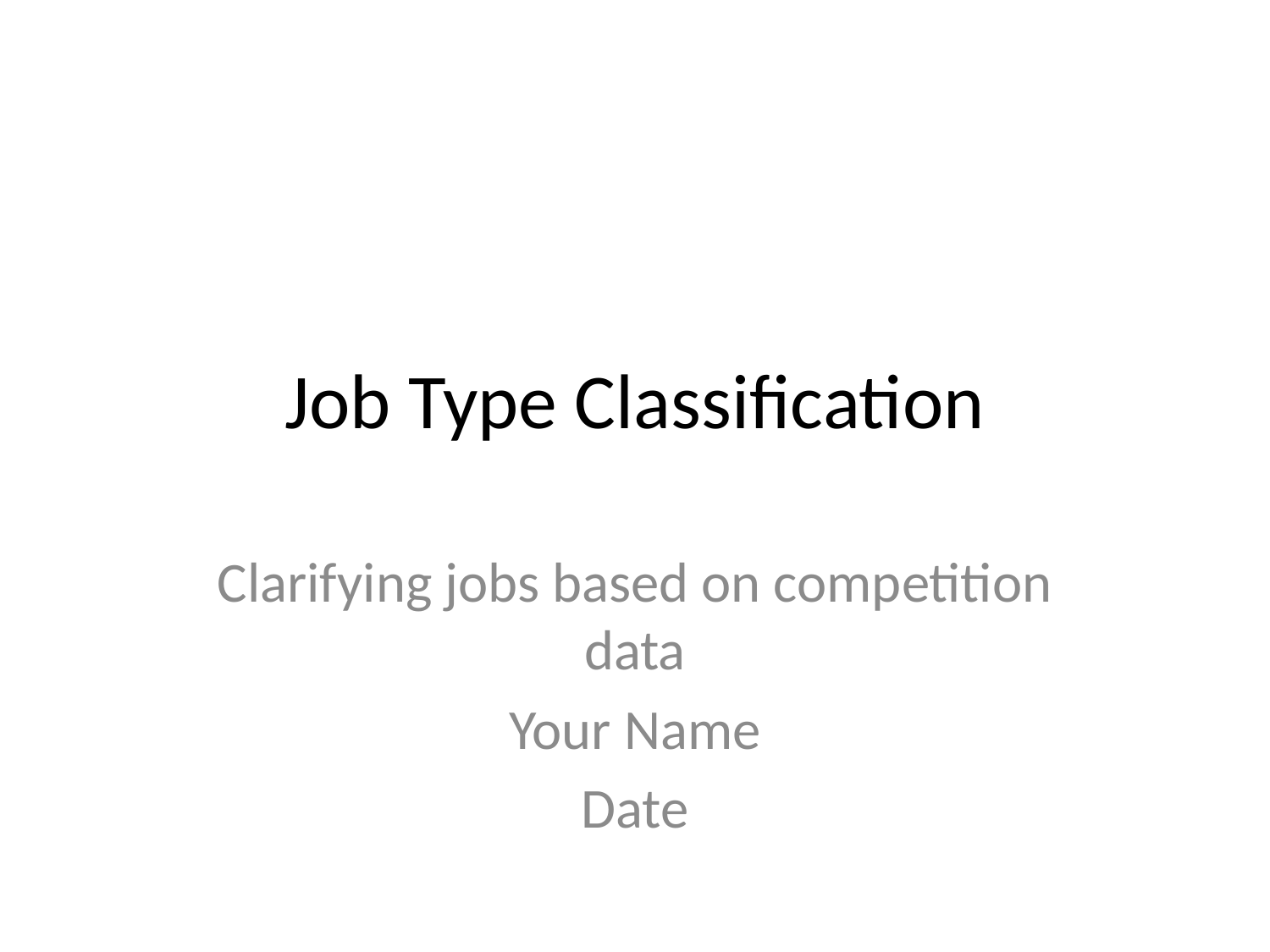

# Job Type Classification
Clarifying jobs based on competition data
Your Name
Date